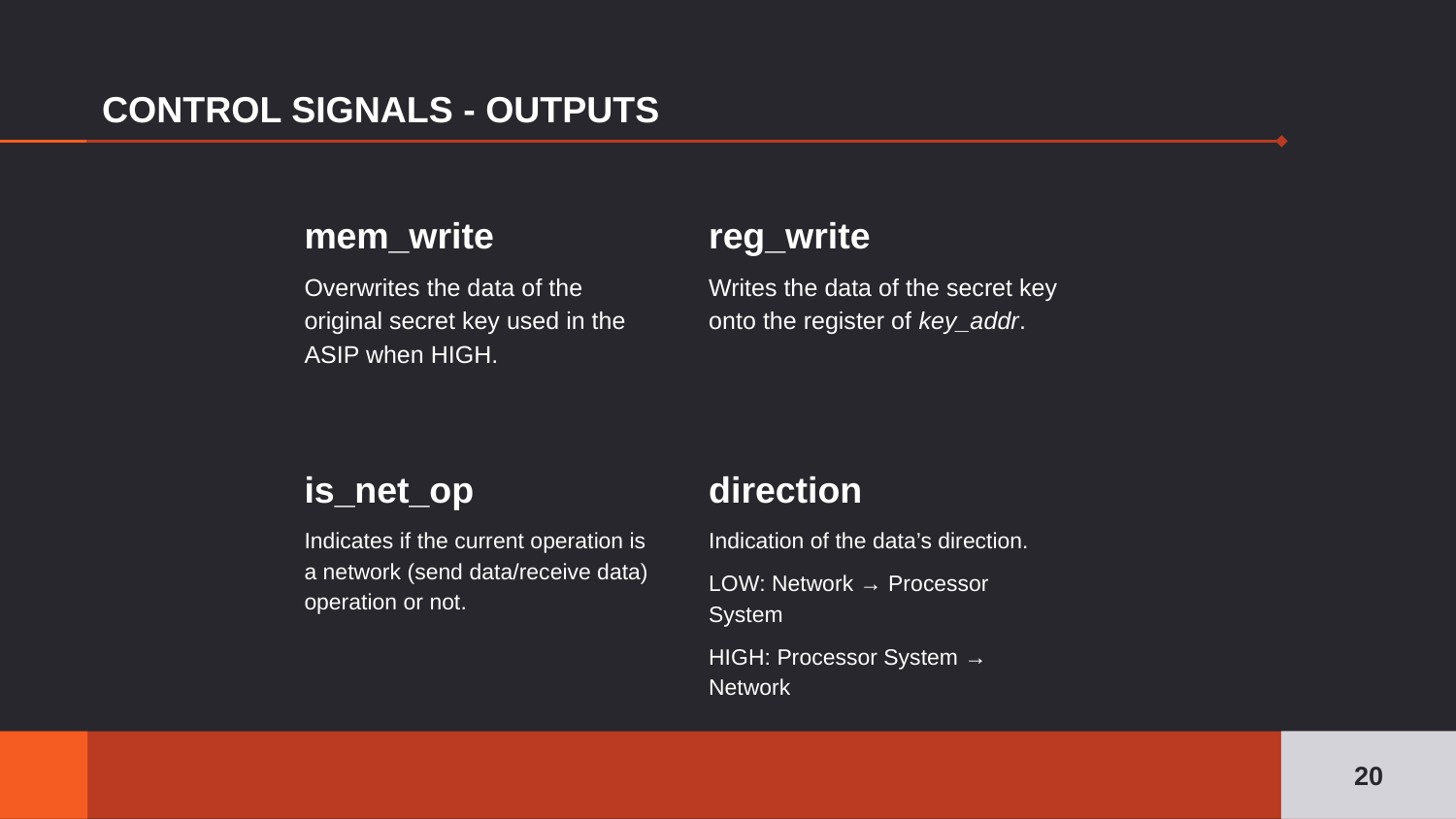

# CONTROL SIGNALS - OUTPUTS
mem_write
Overwrites the data of the original secret key used in the ASIP when HIGH.
reg_write
Writes the data of the secret key onto the register of key_addr.
is_net_op
Indicates if the current operation is a network (send data/receive data) operation or not.
direction
Indication of the data’s direction.
LOW: Network → Processor System
HIGH: Processor System → Network
20